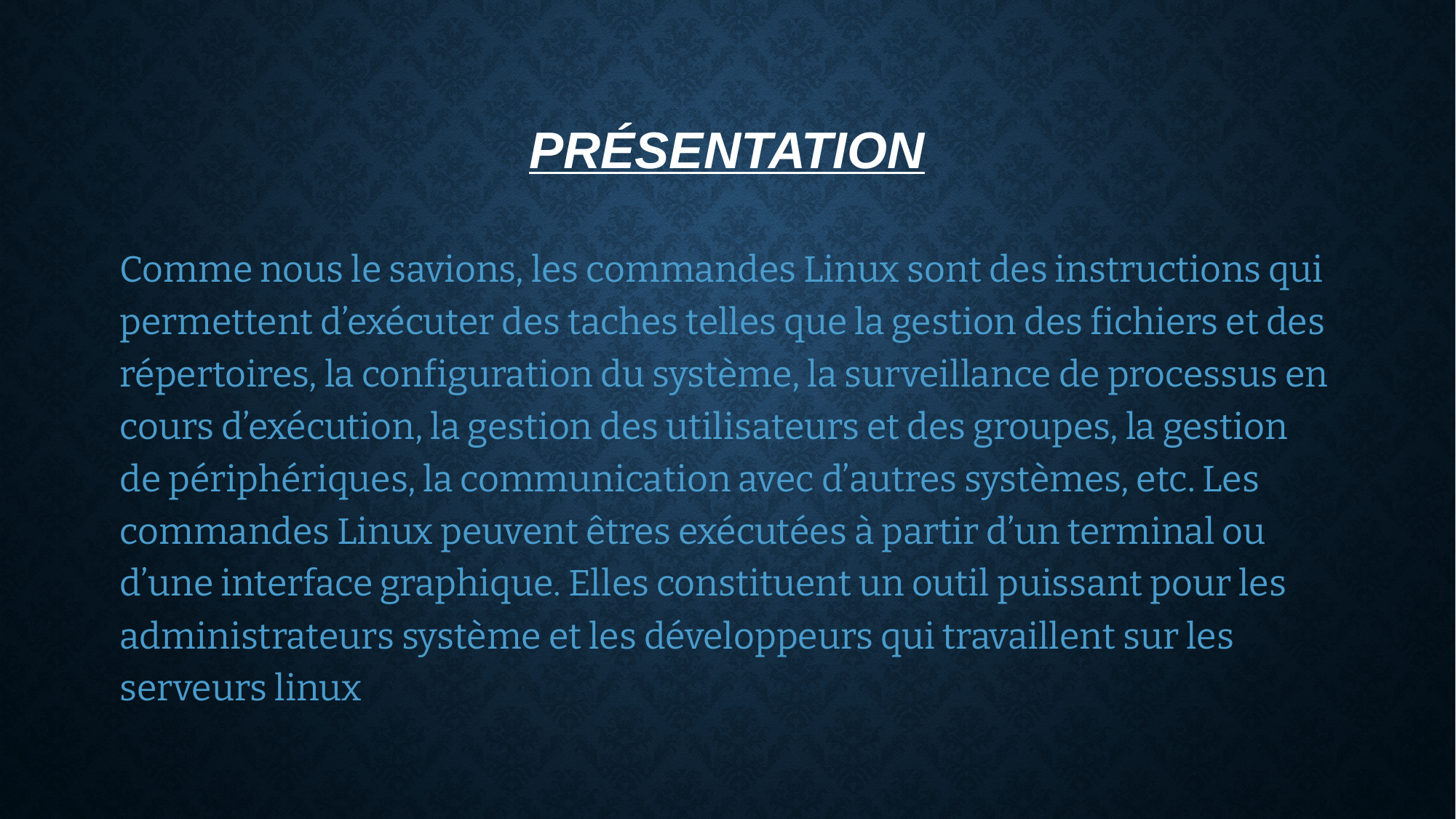

# Présentation
Comme nous le savions, les commandes Linux sont des instructions qui permettent d’exécuter des taches telles que la gestion des fichiers et des répertoires, la configuration du système, la surveillance de processus en cours d’exécution, la gestion des utilisateurs et des groupes, la gestion de périphériques, la communication avec d’autres systèmes, etc. Les commandes Linux peuvent êtres exécutées à partir d’un terminal ou d’une interface graphique. Elles constituent un outil puissant pour les administrateurs système et les développeurs qui travaillent sur les serveurs linux